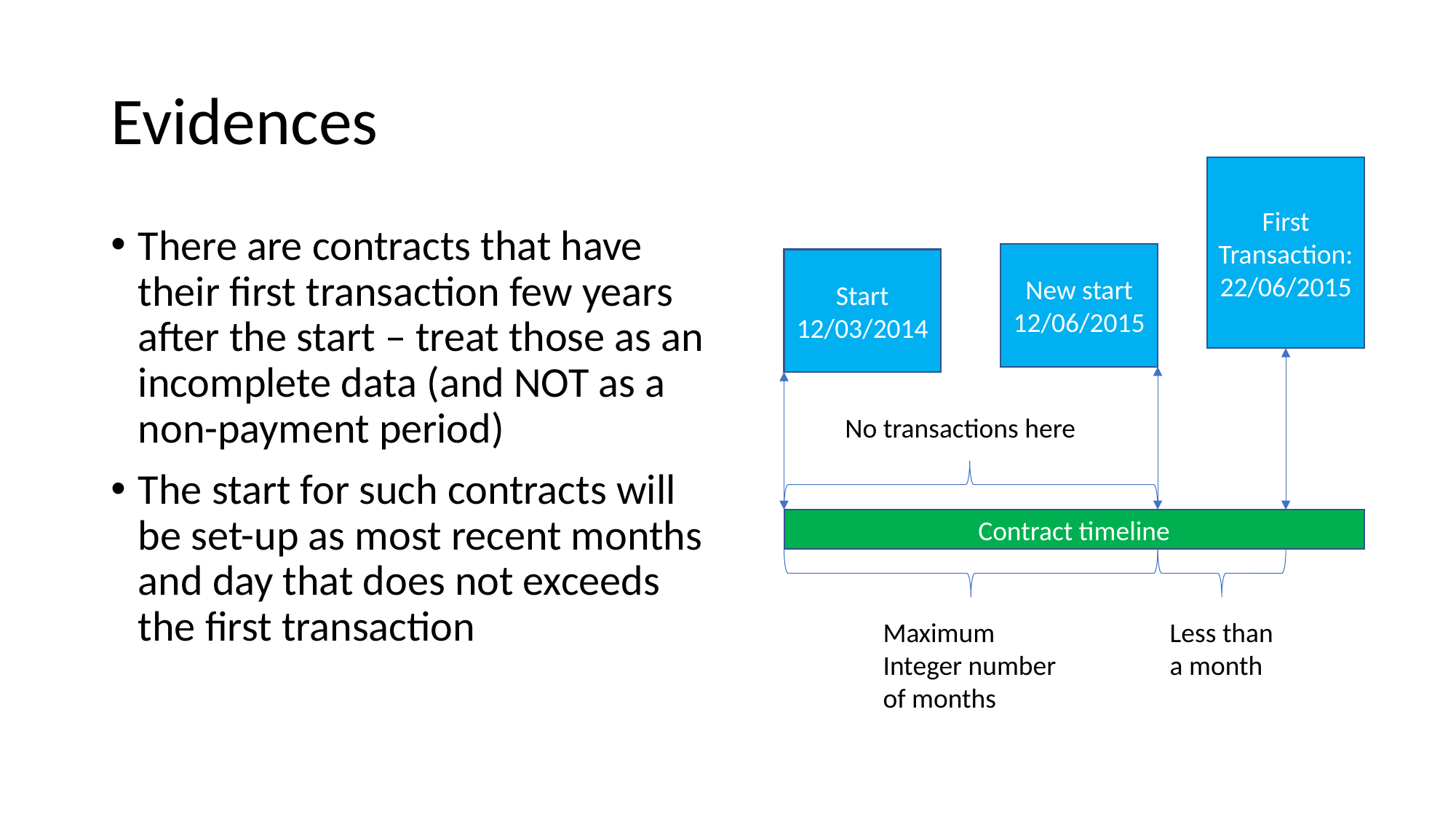

# Evidences
First Transaction:
22/06/2015
There are contracts that have their first transaction few years after the start – treat those as an incomplete data (and NOT as a non-payment period)
The start for such contracts will be set-up as most recent months and day that does not exceeds the first transaction
New start 12/06/2015
Start 12/03/2014

No transactions here

Contract timeline
Maximum Integer number
of months
Less than
a month